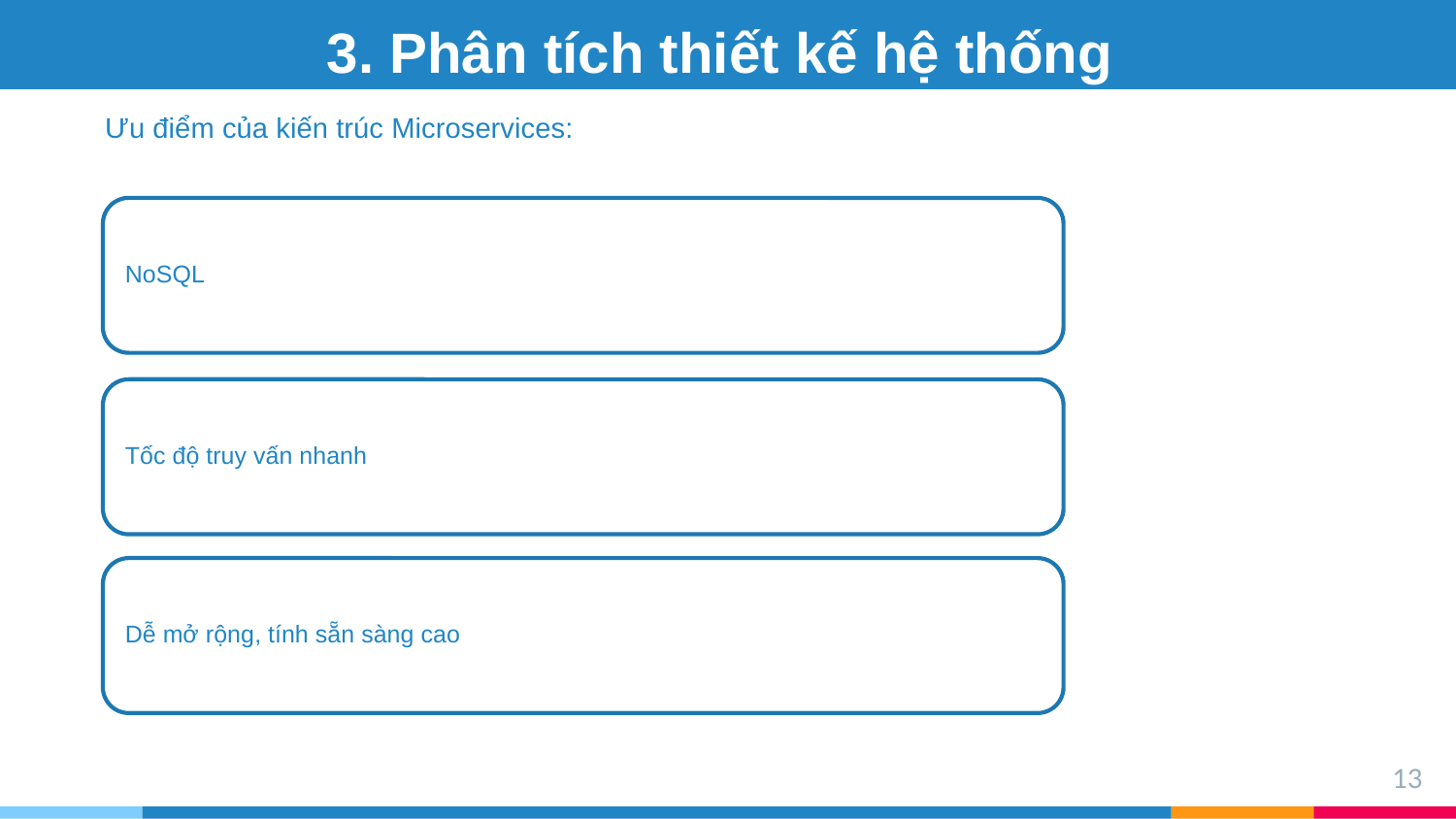

# 3. Phân tích thiết kế hệ thống
Ưu điểm của kiến trúc Microservices:
NoSQL
Tốc độ truy vấn nhanh
Dễ mở rộng, tính sẵn sàng cao
13